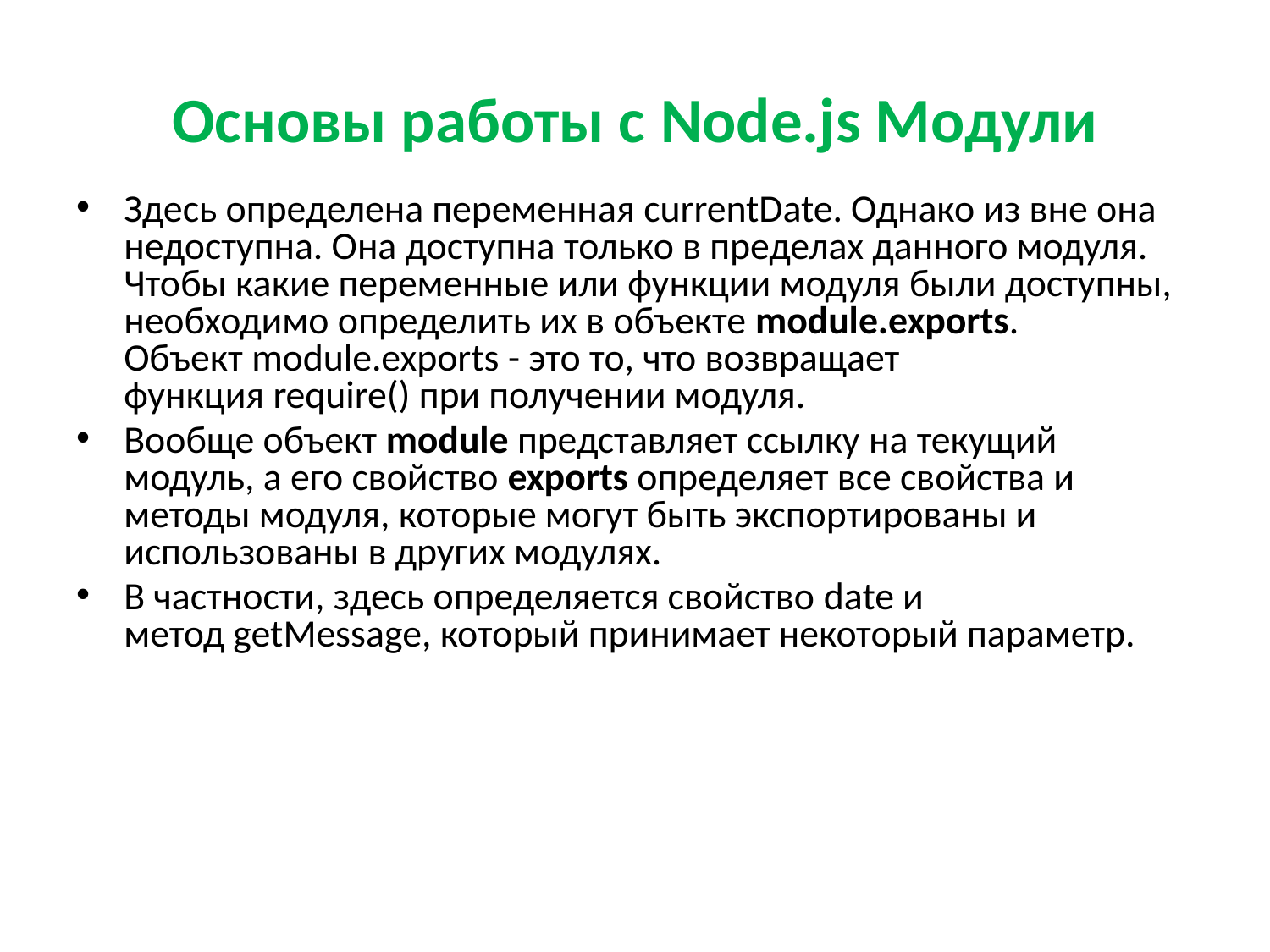

# Основы работы с Node.js Модули
Здесь определена переменная currentDate. Однако из вне она недоступна. Она доступна только в пределах данного модуля. Чтобы какие переменные или функции модуля были доступны, необходимо определить их в объекте module.exports. Объект module.exports - это то, что возвращает функция require() при получении модуля.
Вообще объект module представляет ссылку на текущий модуль, а его свойство exports определяет все свойства и методы модуля, которые могут быть экспортированы и использованы в других модулях.
В частности, здесь определяется свойство date и метод getMessage, который принимает некоторый параметр.